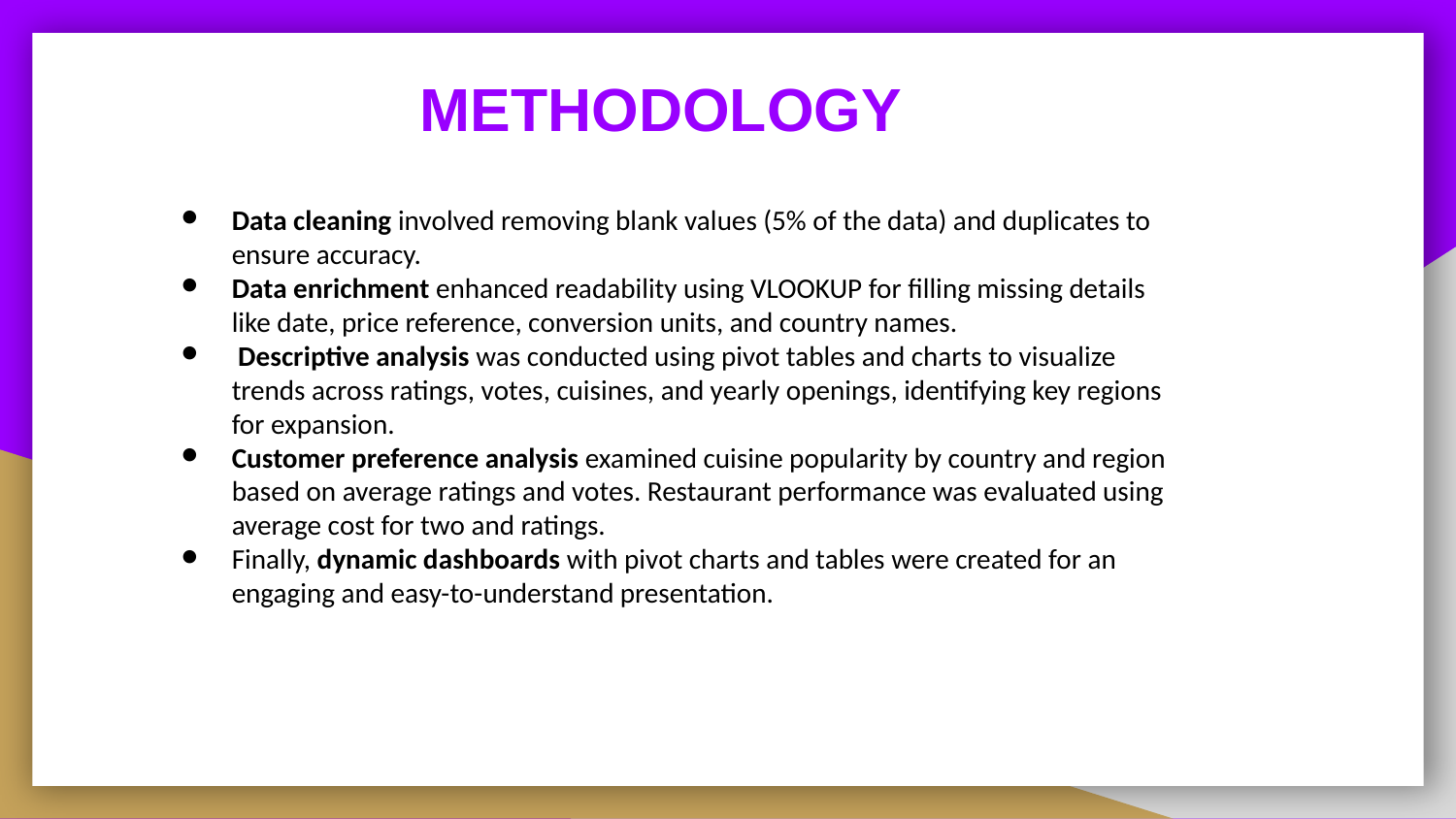

# METHODOLOGY
Data cleaning involved removing blank values (5% of the data) and duplicates to ensure accuracy.
Data enrichment enhanced readability using VLOOKUP for filling missing details like date, price reference, conversion units, and country names.
 Descriptive analysis was conducted using pivot tables and charts to visualize trends across ratings, votes, cuisines, and yearly openings, identifying key regions for expansion.
Customer preference analysis examined cuisine popularity by country and region based on average ratings and votes. Restaurant performance was evaluated using average cost for two and ratings.
Finally, dynamic dashboards with pivot charts and tables were created for an engaging and easy-to-understand presentation.